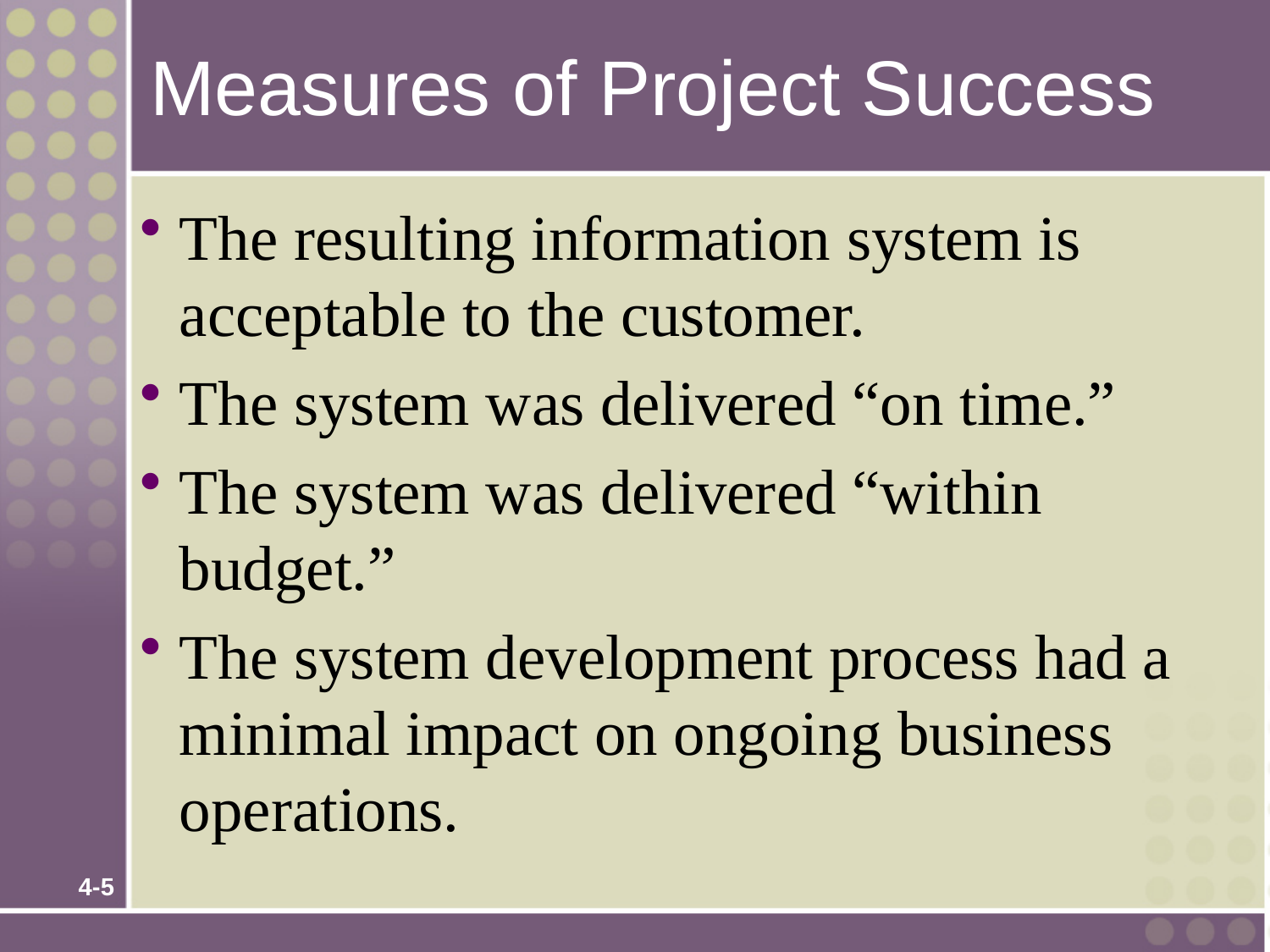

# Measures of Project Success
The resulting information system is acceptable to the customer.
The system was delivered “on time.”
The system was delivered “within budget.”
The system development process had a minimal impact on ongoing business operations.
4-5